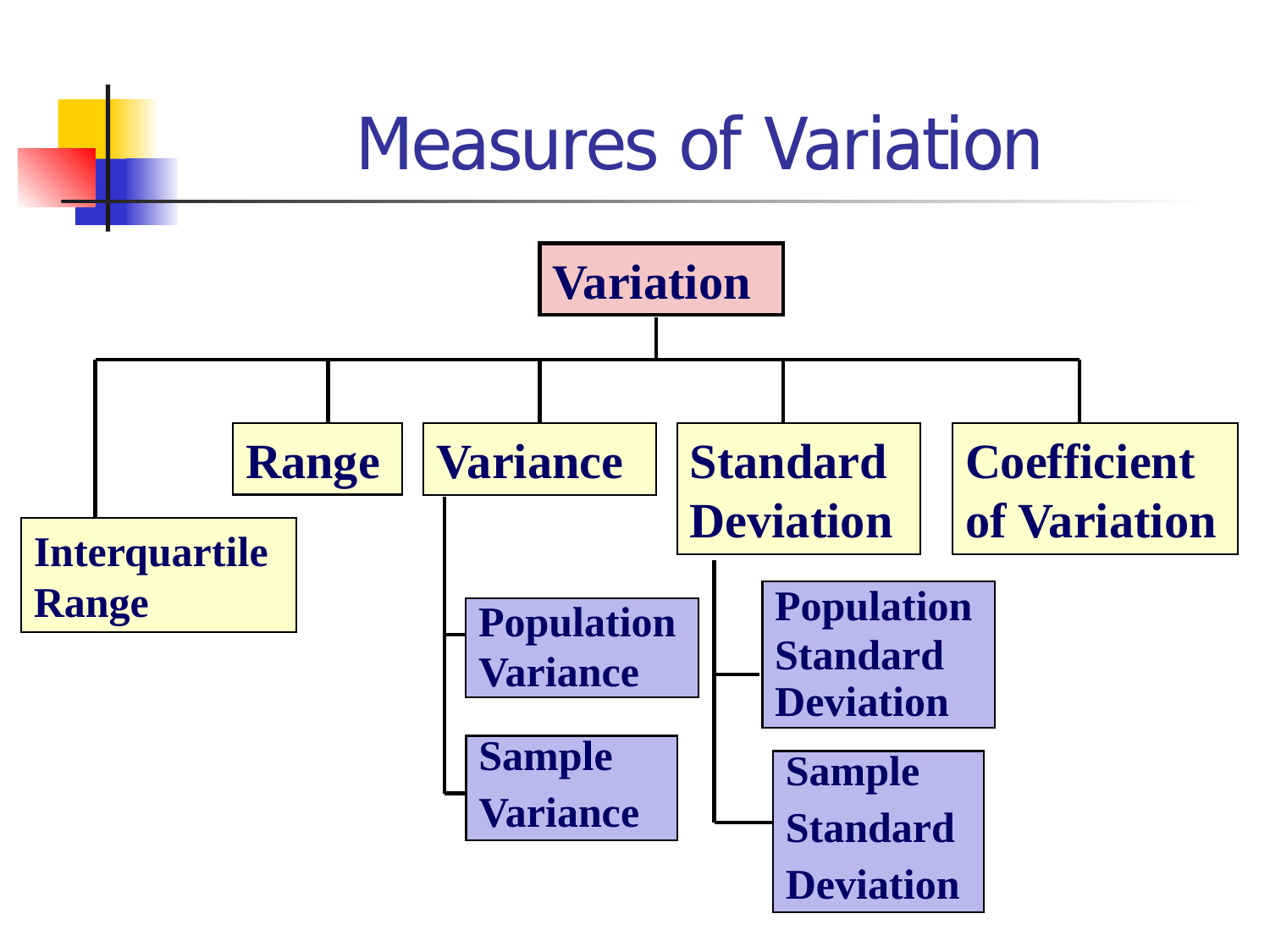

# Measures of Variation
Variation
Range
Variance
Standard Deviation
Coefficient of Variation
Interquartile Range
Population
Standard
Deviation
Population
Variance
Sample
Variance
Sample
Standard
Deviation